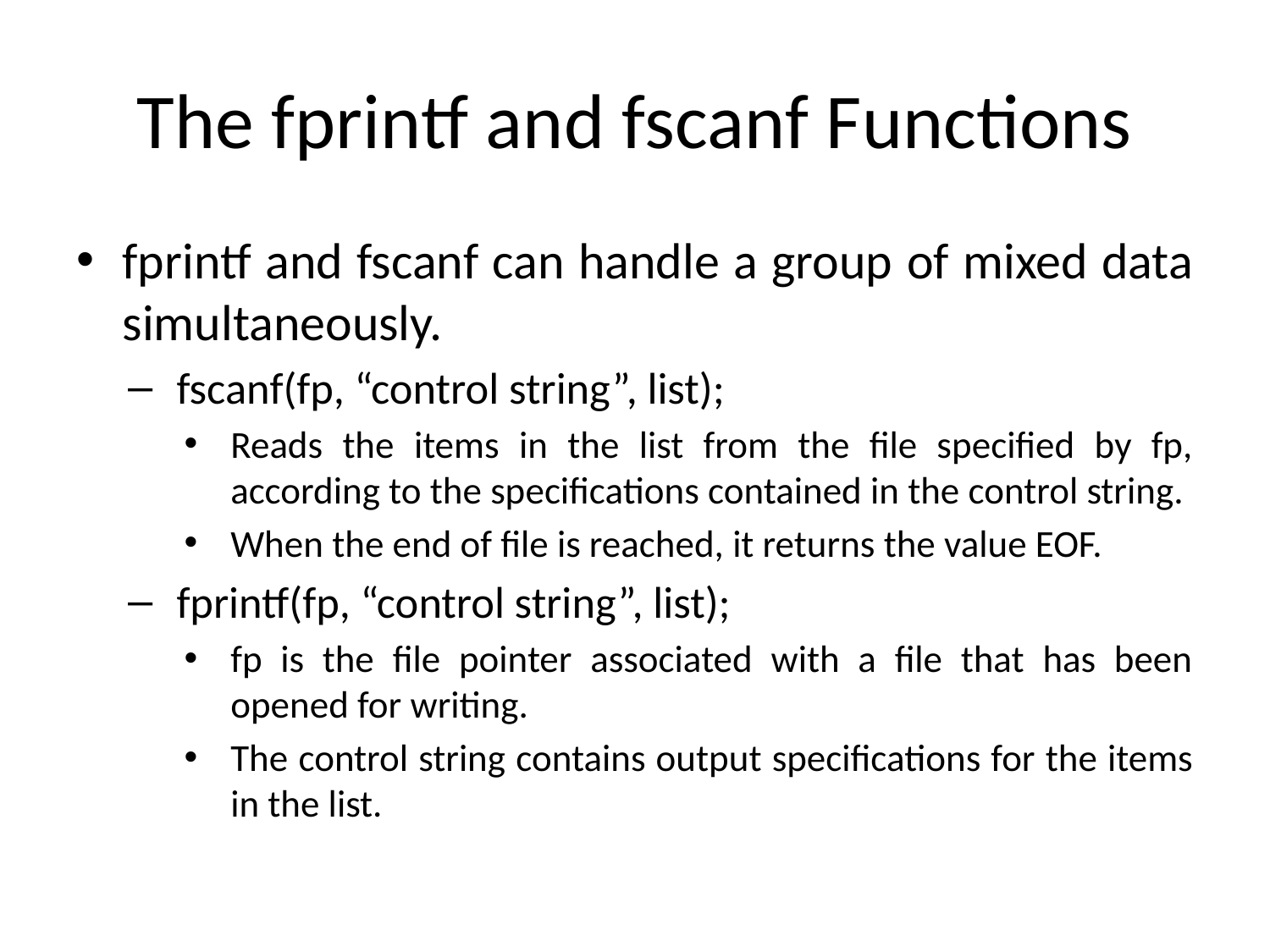

# The fprintf and fscanf Functions
fprintf and fscanf can handle a group of mixed data simultaneously.
fscanf(fp, “control string”, list);
Reads the items in the list from the file specified by fp, according to the specifications contained in the control string.
When the end of file is reached, it returns the value EOF.
fprintf(fp, “control string”, list);
fp is the file pointer associated with a file that has been opened for writing.
The control string contains output specifications for the items in the list.